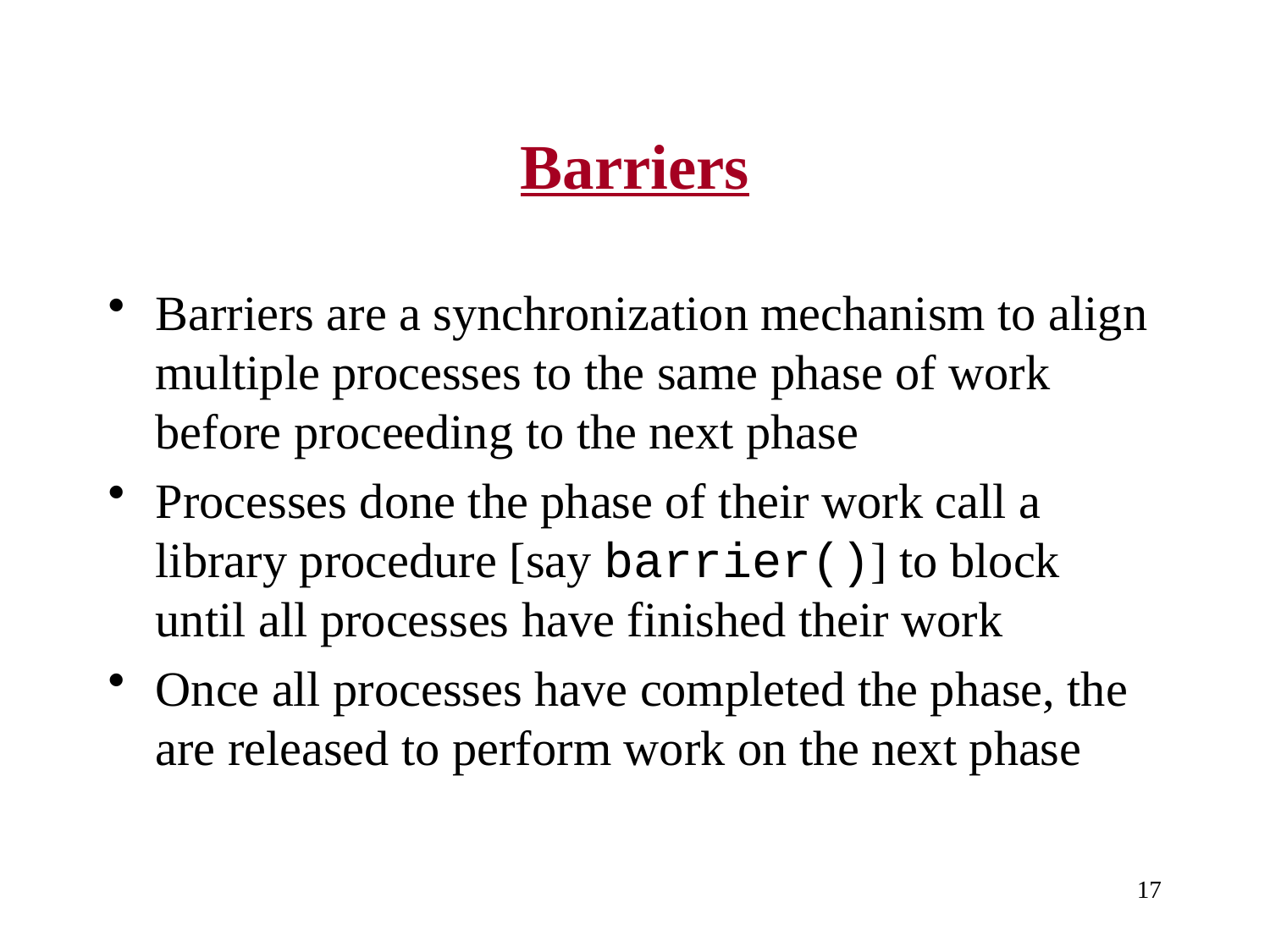

# Barriers
Barriers are a synchronization mechanism to align multiple processes to the same phase of work before proceeding to the next phase
Processes done the phase of their work call a library procedure [say barrier()] to block until all processes have finished their work
Once all processes have completed the phase, the are released to perform work on the next phase
17